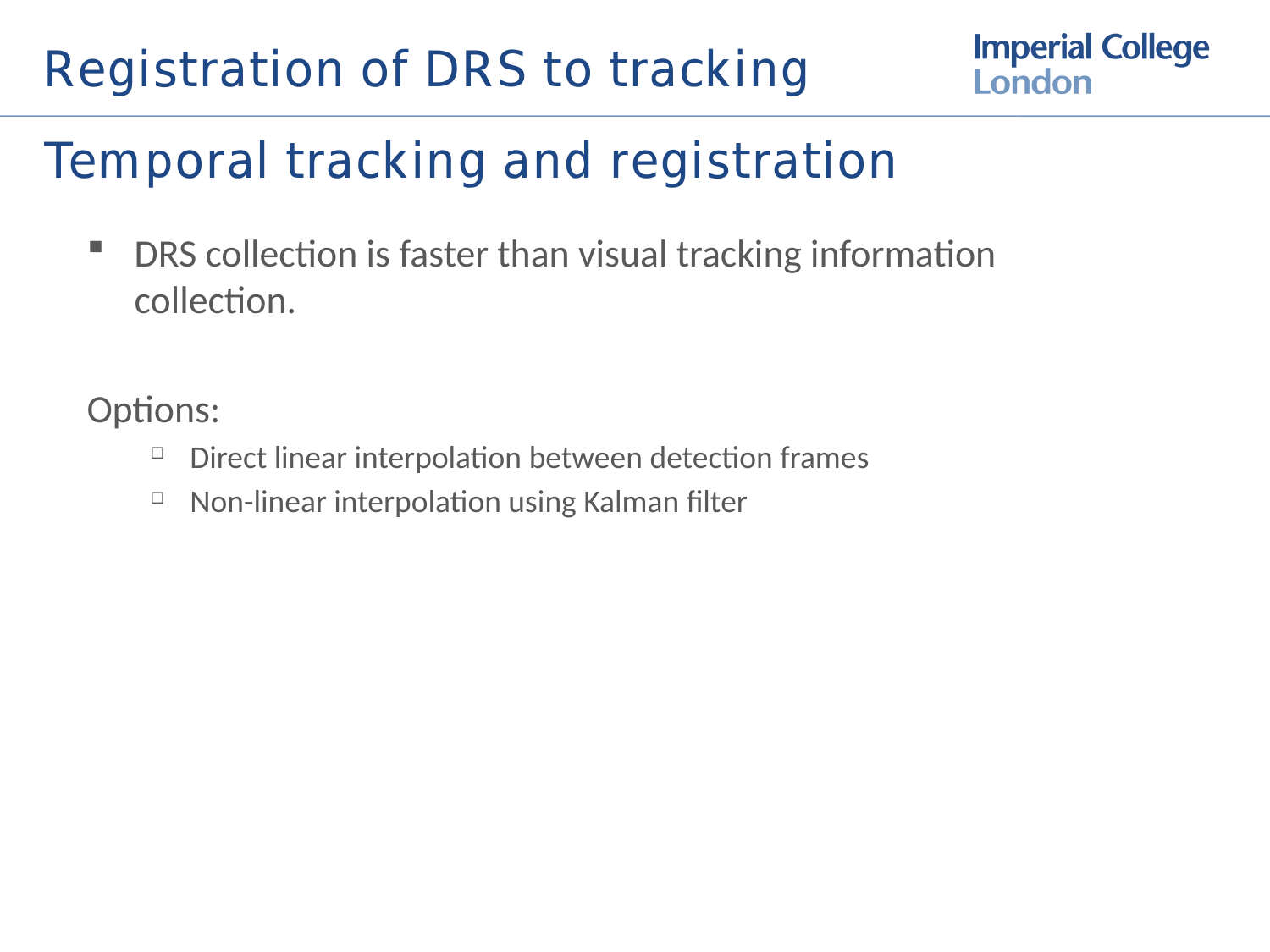

Registration of DRS to tracking
# Temporal tracking and registration
DRS collection is faster than visual tracking information collection.

Options:
Direct linear interpolation between detection frames
Non-linear interpolation using Kalman filter